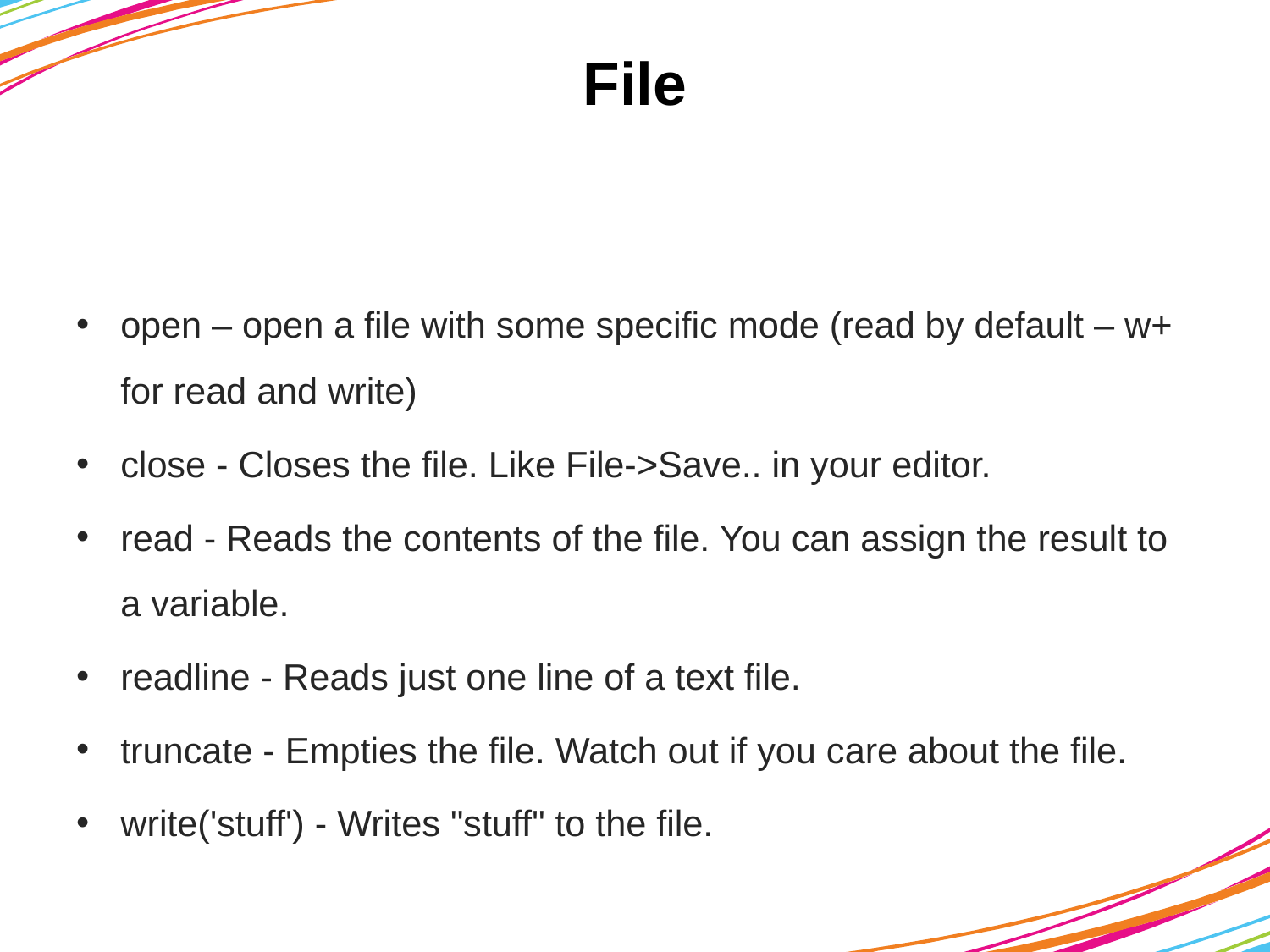

# File

open – open a file with some specific mode (read by default – w+ for read and write)
close - Closes the file. Like File->Save.. in your editor.
read - Reads the contents of the file. You can assign the result to a variable.
readline - Reads just one line of a text file.
truncate - Empties the file. Watch out if you care about the file.
write('stuff') - Writes "stuff" to the file.